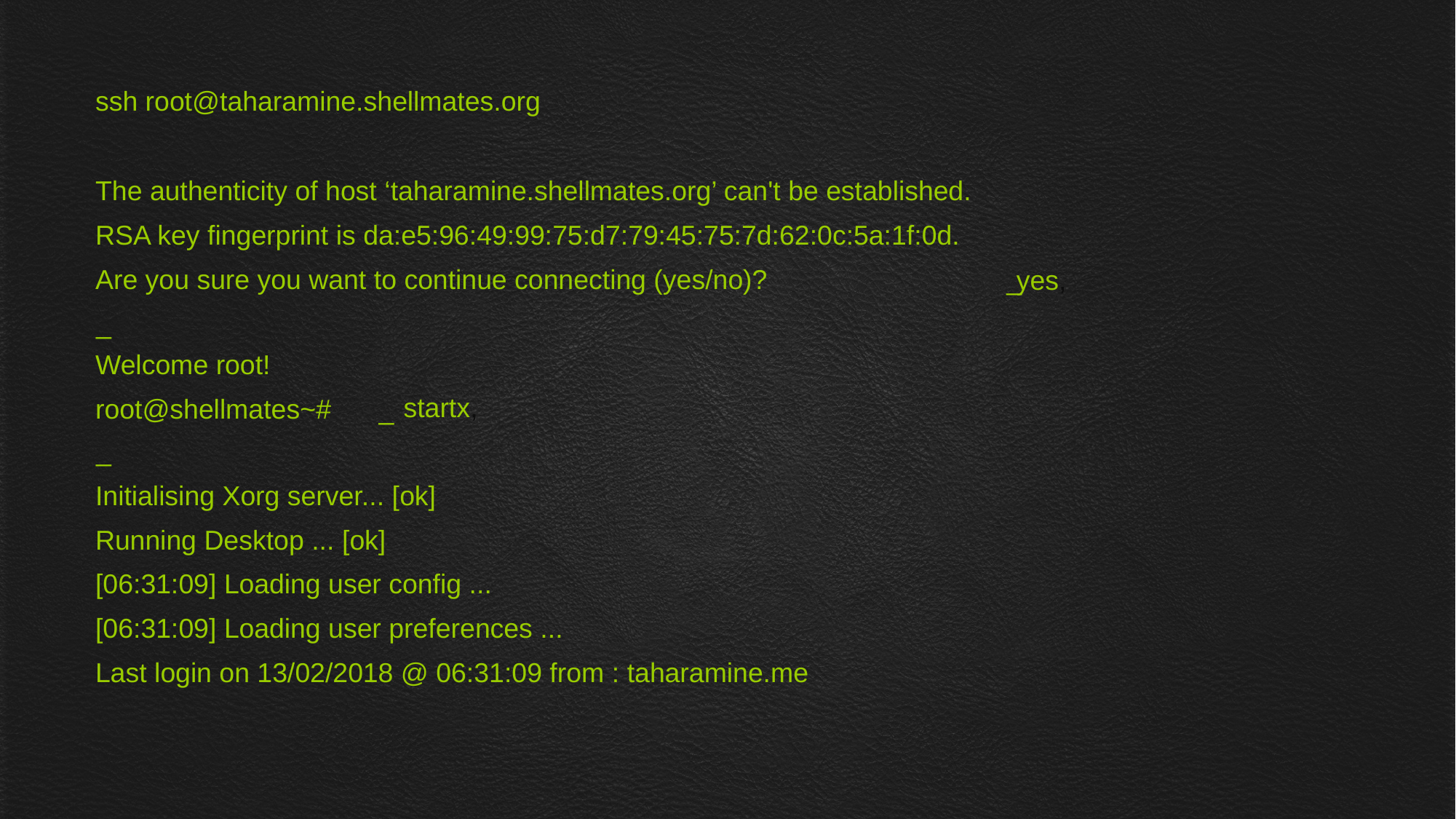

ssh root@taharamine.shellmates.org

The authenticity of host ‘taharamine.shellmates.org’ can't be established.
RSA key fingerprint is da:e5:96:49:99:75:d7:79:45:75:7d:62:0c:5a:1f:0d.
Are you sure you want to continue connecting (yes/no)?
yes,
_

_
Welcome root!
root@shellmates~#

startx,
_
_
Initialising Xorg server... [ok]
Running Desktop ... [ok]
[06:31:09] Loading user config ...
[06:31:09] Loading user preferences ...
Last login on 13/02/2018 @ 06:31:09 from : taharamine.me